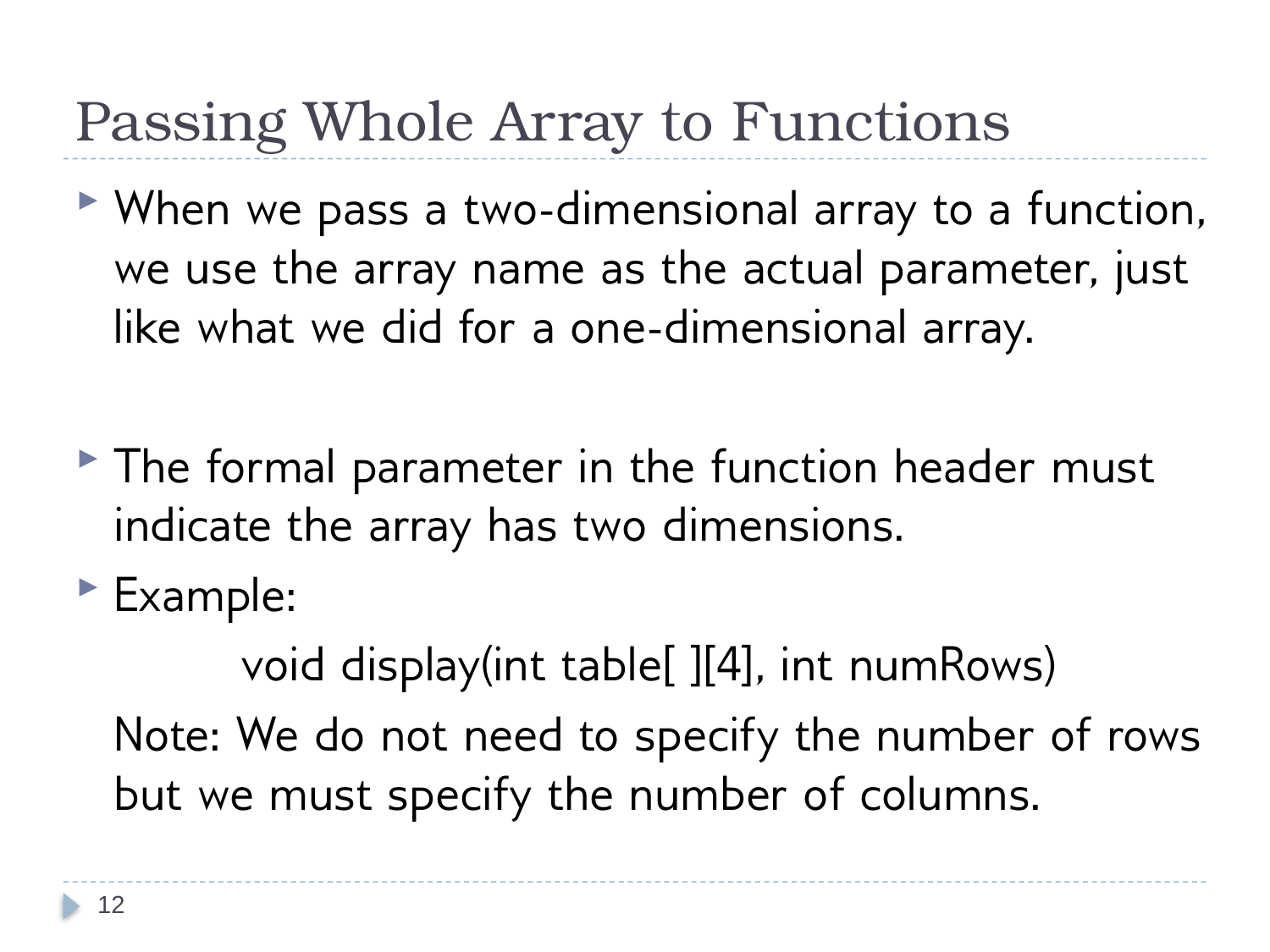

# Passing Whole Array to Functions
When we pass a two-dimensional array to a function, we use the array name as the actual parameter, just like what we did for a one-dimensional array.

The formal parameter in the function header must indicate the array has two dimensions.
Example:
		void display(int table[ ][4], int numRows)
	Note: We do not need to specify the number of rows but we must specify the number of columns.
12